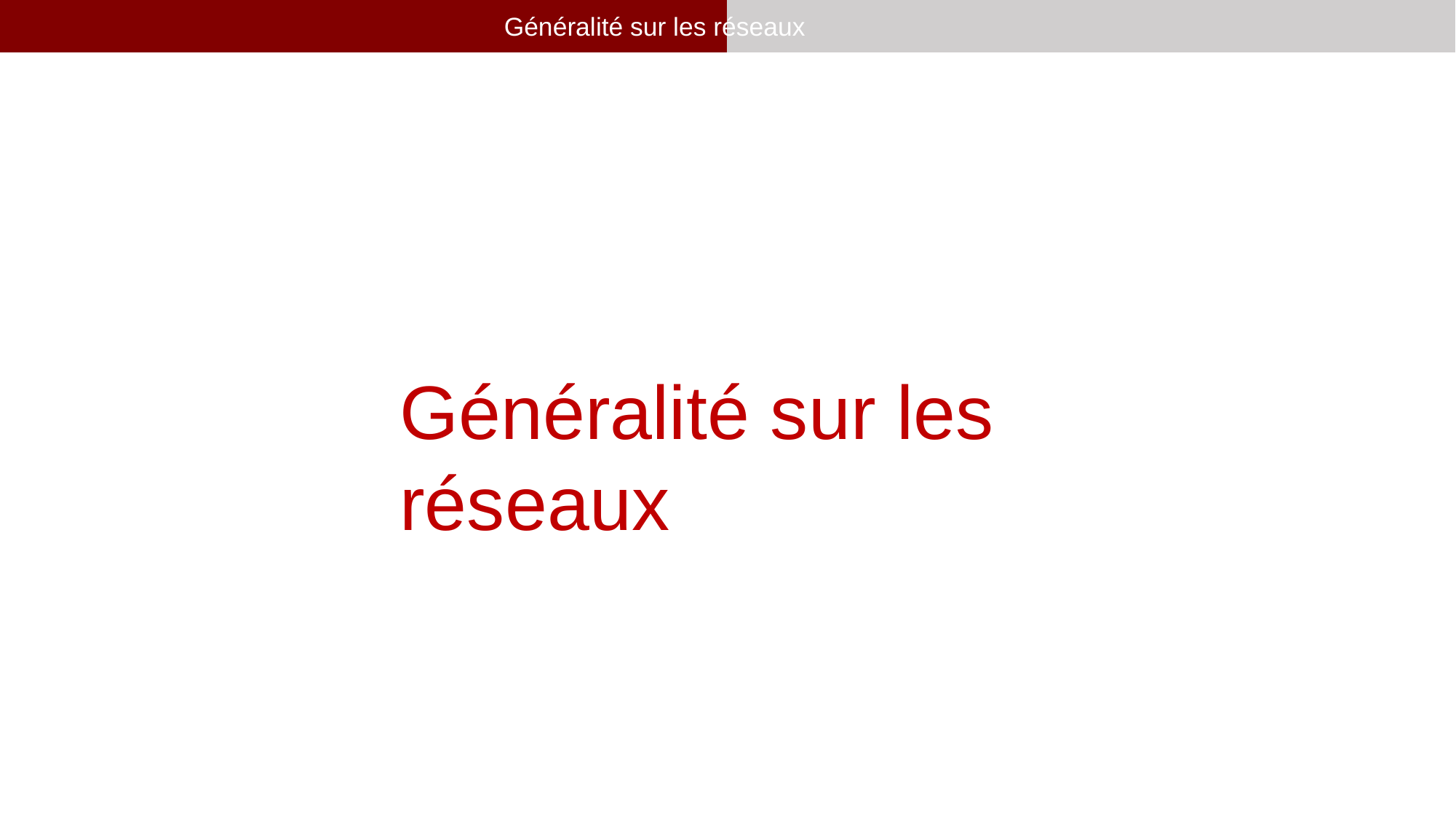

Généralité sur les réseaux
Généralité sur les réseaux